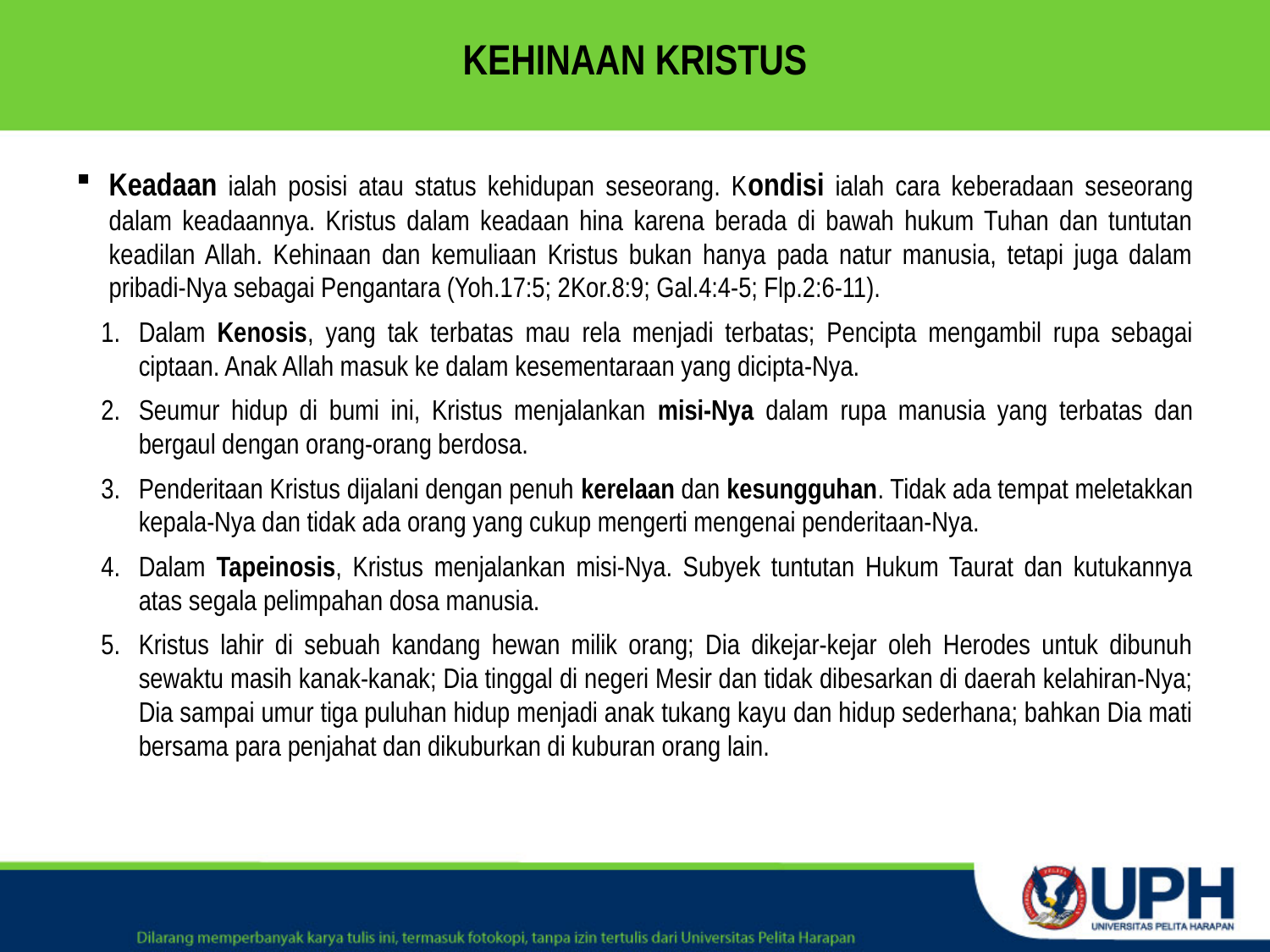

# KEHINAAN KRISTUS
Keadaan ialah posisi atau status kehidupan seseorang. Kondisi ialah cara keberadaan seseorang dalam keadaannya. Kristus dalam keadaan hina karena berada di bawah hukum Tuhan dan tuntutan keadilan Allah. Kehinaan dan kemuliaan Kristus bukan hanya pada natur manusia, tetapi juga dalam pribadi-Nya sebagai Pengantara (Yoh.17:5; 2Kor.8:9; Gal.4:4-5; Flp.2:6-11).
Dalam Kenosis, yang tak terbatas mau rela menjadi terbatas; Pencipta mengambil rupa sebagai ciptaan. Anak Allah masuk ke dalam kesementaraan yang dicipta-Nya.
Seumur hidup di bumi ini, Kristus menjalankan misi-Nya dalam rupa manusia yang terbatas dan bergaul dengan orang-orang berdosa.
Penderitaan Kristus dijalani dengan penuh kerelaan dan kesungguhan. Tidak ada tempat meletakkan kepala-Nya dan tidak ada orang yang cukup mengerti mengenai penderitaan-Nya.
Dalam Tapeinosis, Kristus menjalankan misi-Nya. Subyek tuntutan Hukum Taurat dan kutukannya atas segala pelimpahan dosa manusia.
Kristus lahir di sebuah kandang hewan milik orang; Dia dikejar-kejar oleh Herodes untuk dibunuh sewaktu masih kanak-kanak; Dia tinggal di negeri Mesir dan tidak dibesarkan di daerah kelahiran-Nya; Dia sampai umur tiga puluhan hidup menjadi anak tukang kayu dan hidup sederhana; bahkan Dia mati bersama para penjahat dan dikuburkan di kuburan orang lain.